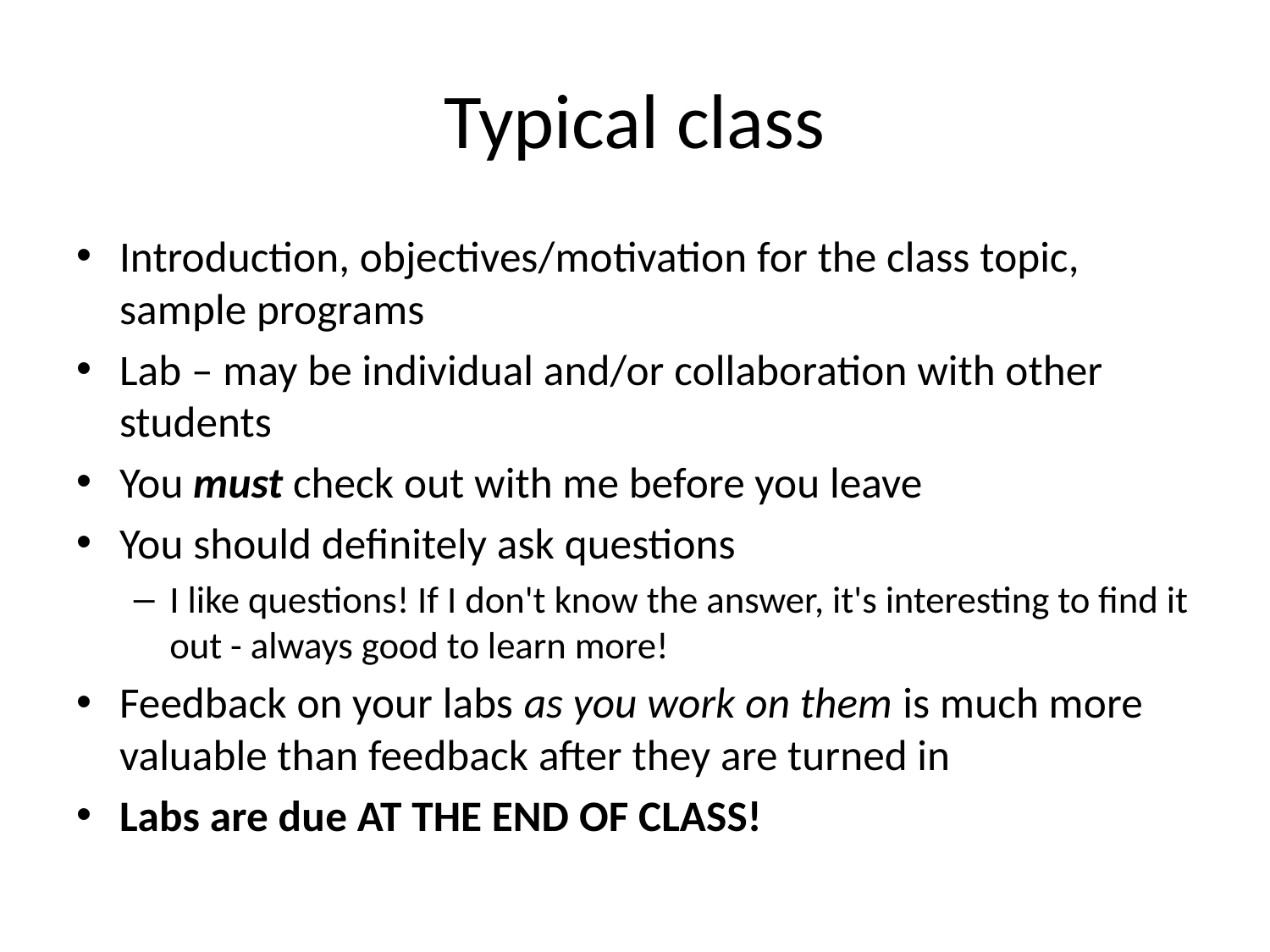

# Typical class
Introduction, objectives/motivation for the class topic, sample programs
Lab – may be individual and/or collaboration with other students
You must check out with me before you leave
You should definitely ask questions
I like questions! If I don't know the answer, it's interesting to find it out - always good to learn more!
Feedback on your labs as you work on them is much more valuable than feedback after they are turned in
Labs are due AT THE END OF CLASS!